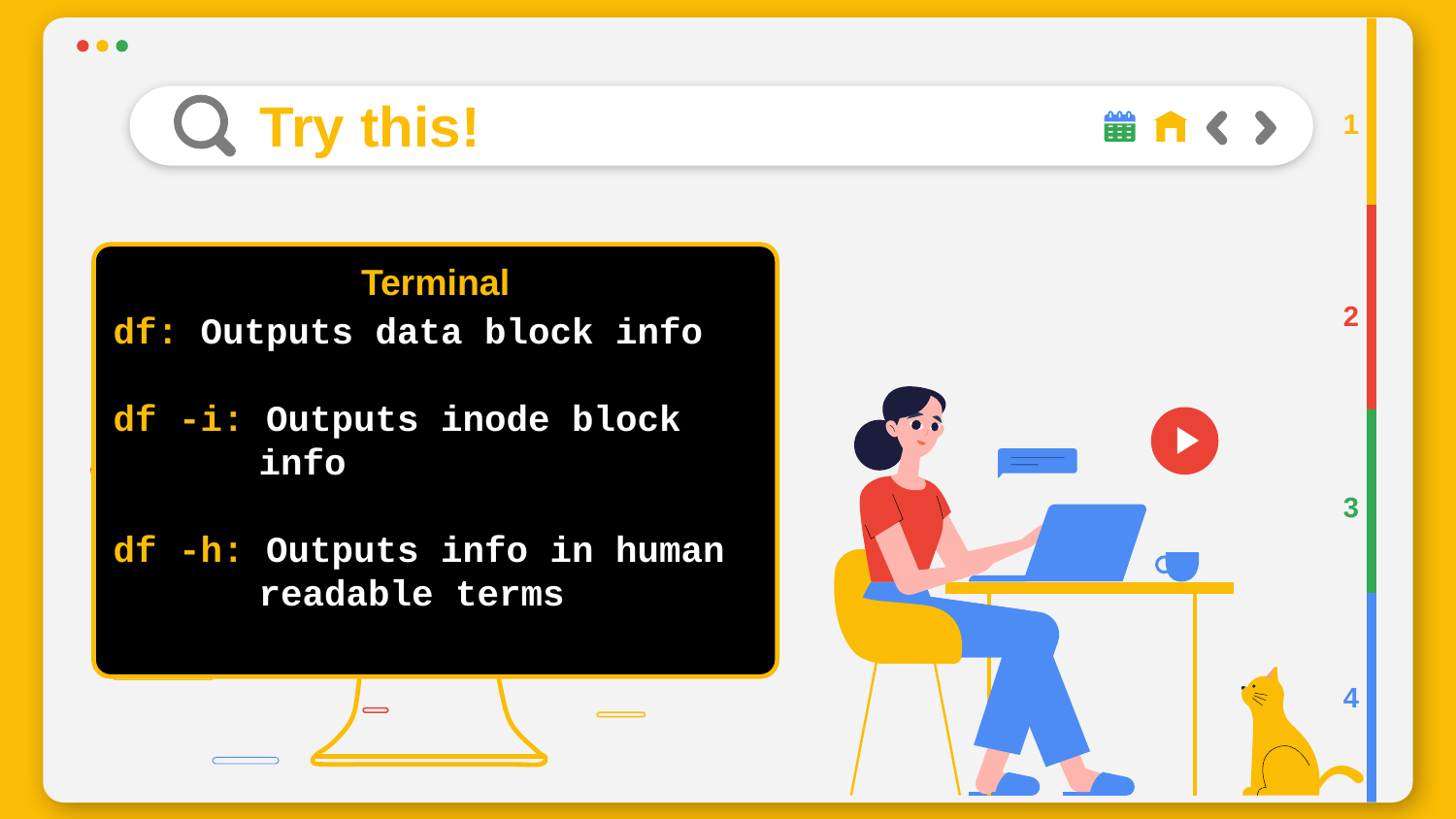

# Try this!
1

Terminal
df: Outputs data block info

df -i: Outputs inode block
info

df -h: Outputs info in human
readable terms

2

3
4